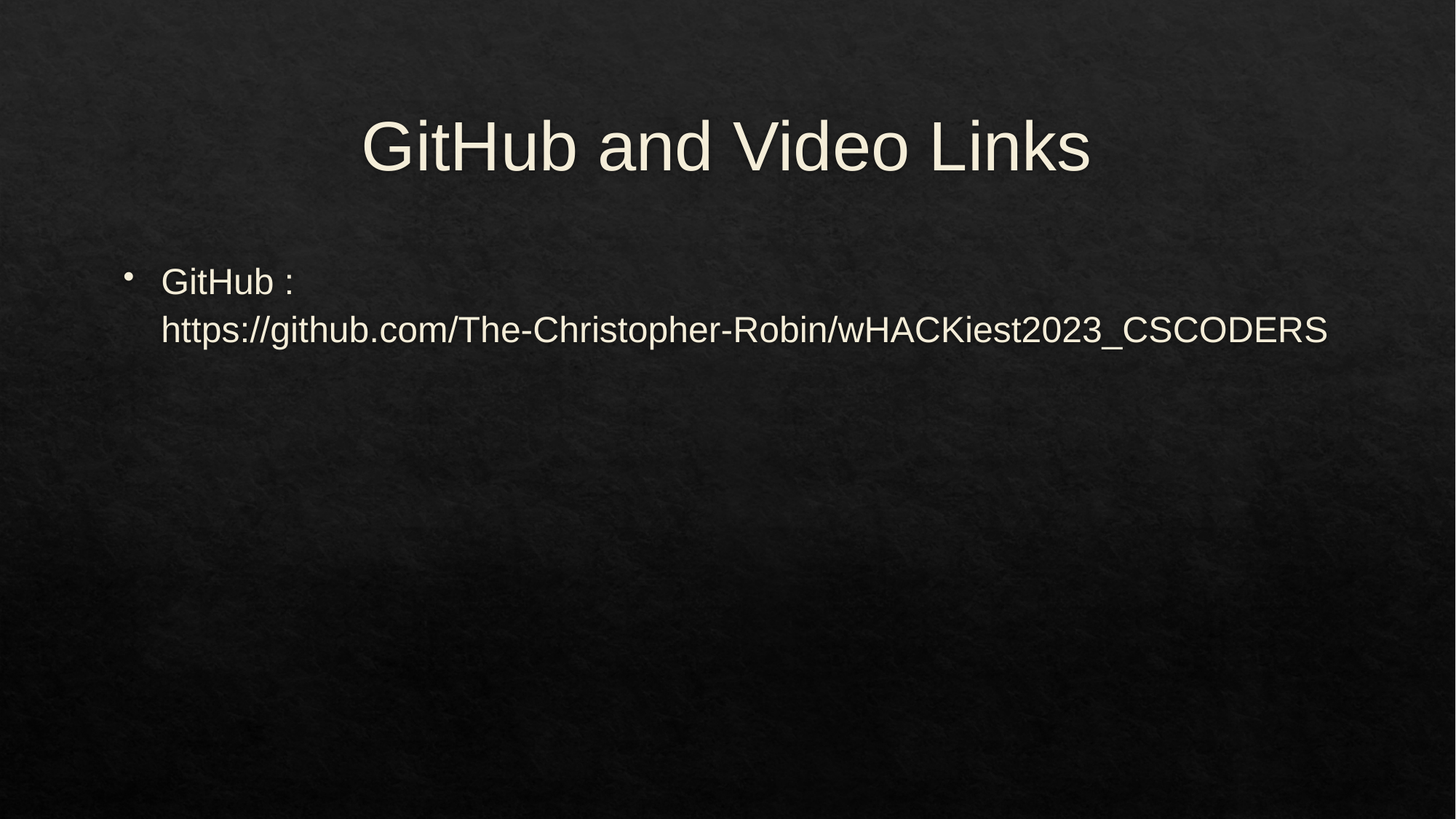

# GitHub and Video Links
GitHub : https://github.com/The-Christopher-Robin/wHACKiest2023_CSCODERS